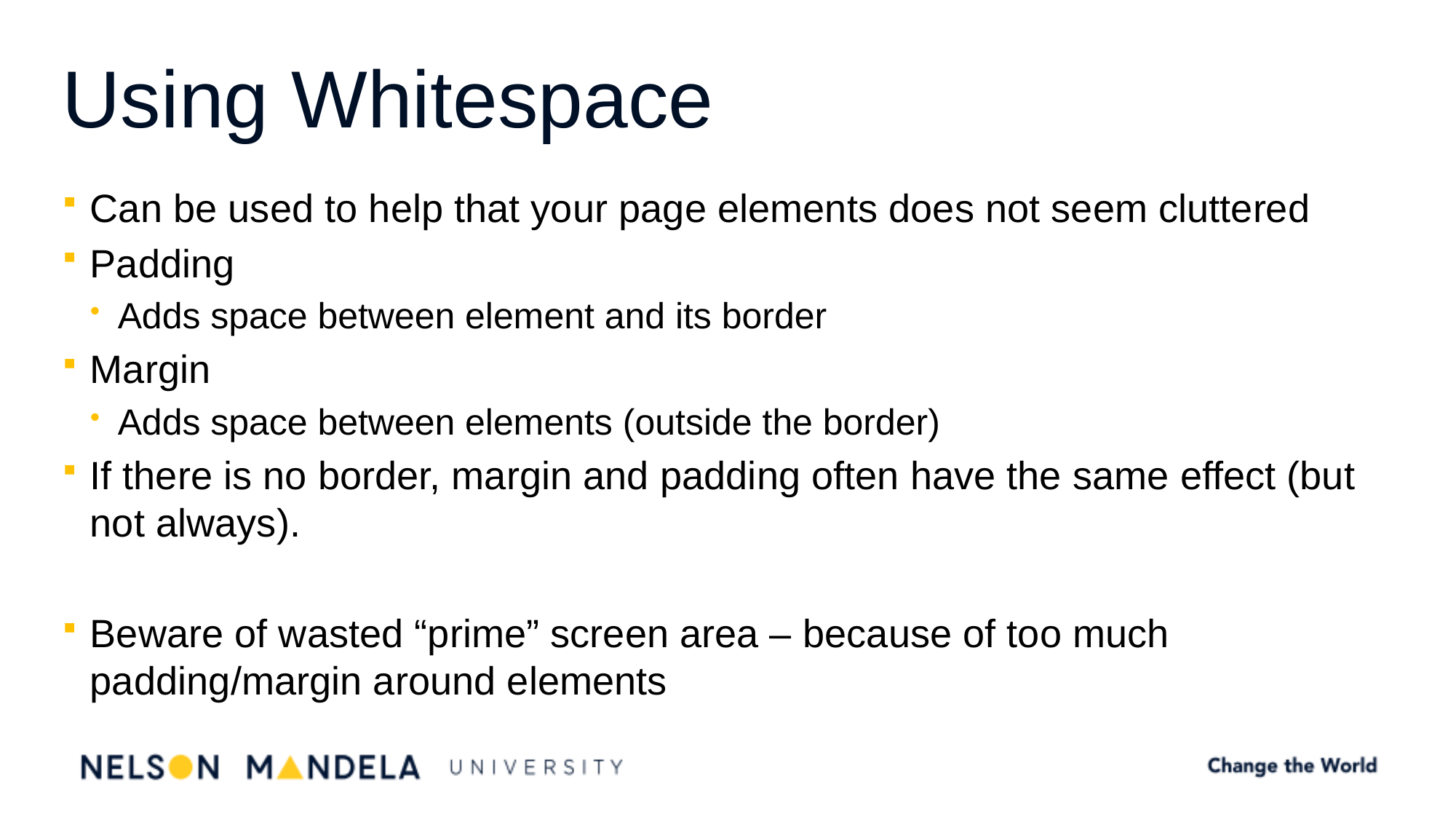

# Using Whitespace
Can be used to help that your page elements does not seem cluttered
Padding
Adds space between element and its border
Margin
Adds space between elements (outside the border)
If there is no border, margin and padding often have the same effect (but not always).

Beware of wasted “prime” screen area – because of too much padding/margin around elements